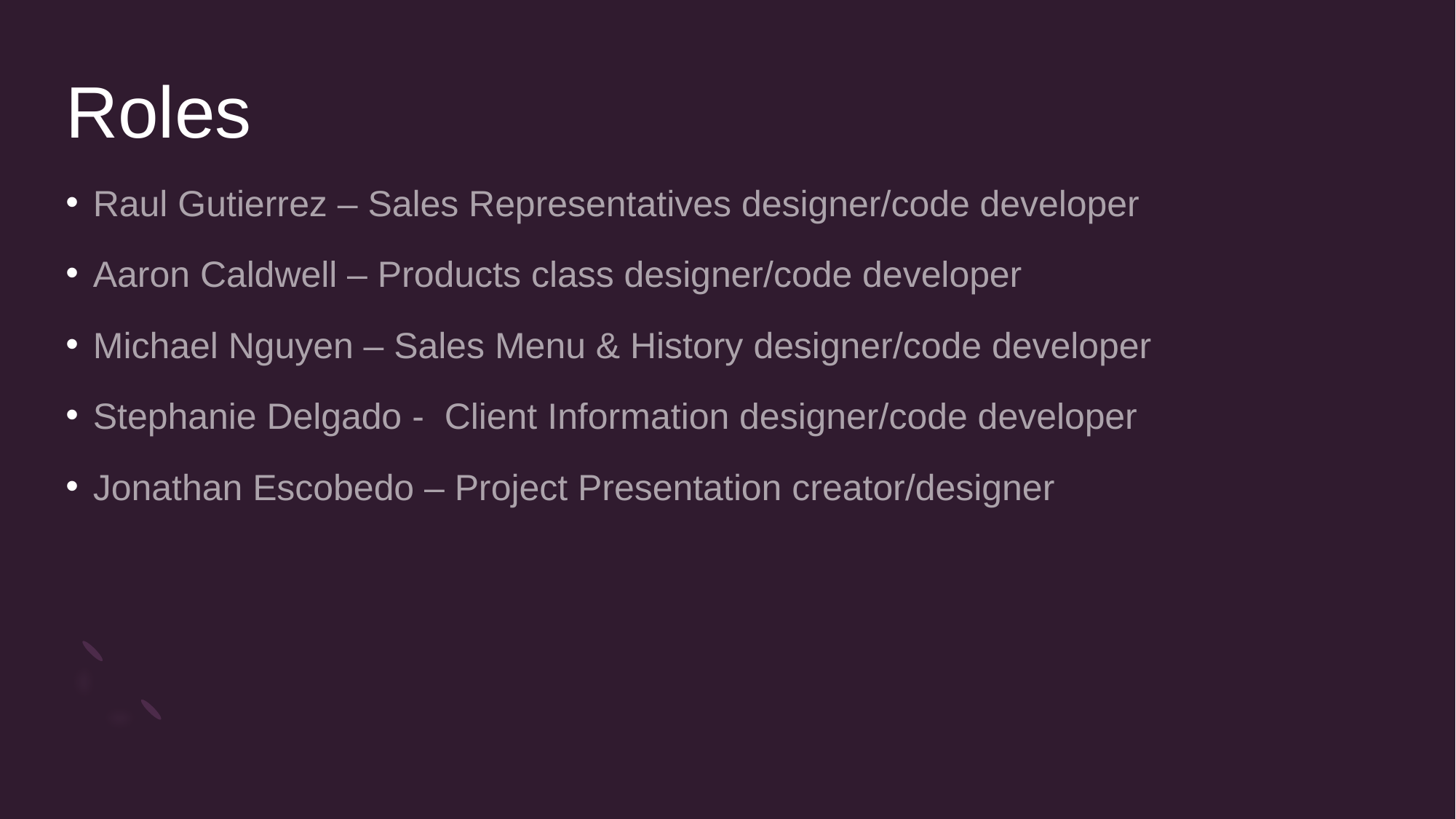

# Roles
Raul Gutierrez – Sales Representatives designer/code developer
Aaron Caldwell – Products class designer/code developer
Michael Nguyen – Sales Menu & History designer/code developer
Stephanie Delgado -  Client Information designer/code developer
Jonathan Escobedo – Project Presentation creator/designer